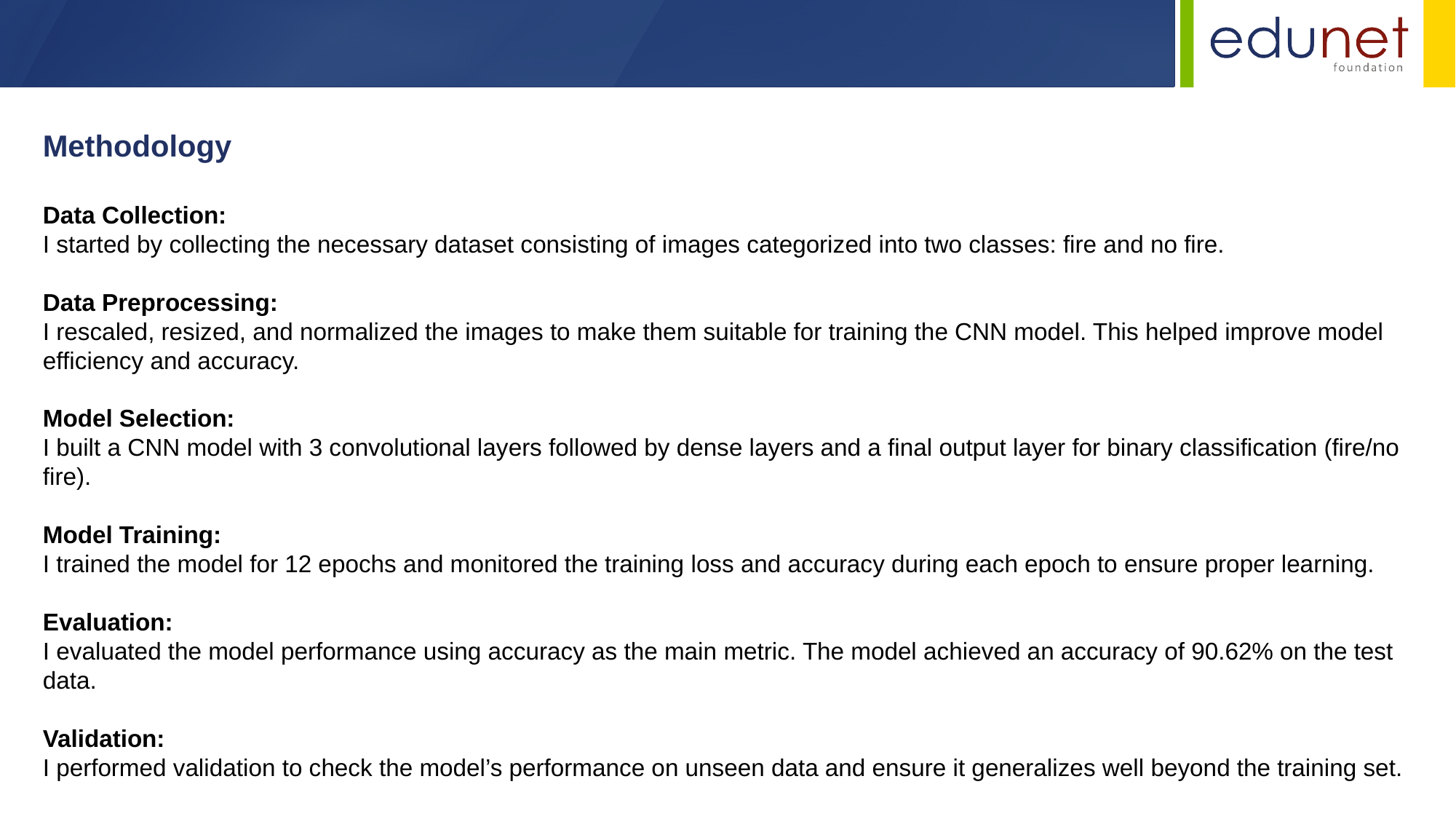

Methodology

Data Collection:
I started by collecting the necessary dataset consisting of images categorized into two classes: fire and no fire.

Data Preprocessing:
I rescaled, resized, and normalized the images to make them suitable for training the CNN model. This helped improve model efficiency and accuracy.

Model Selection:
I built a CNN model with 3 convolutional layers followed by dense layers and a final output layer for binary classification (fire/no fire).

Model Training:
I trained the model for 12 epochs and monitored the training loss and accuracy during each epoch to ensure proper learning.

Evaluation:
I evaluated the model performance using accuracy as the main metric. The model achieved an accuracy of 90.62% on the test data.

Validation:
I performed validation to check the model’s performance on unseen data and ensure it generalizes well beyond the training set.